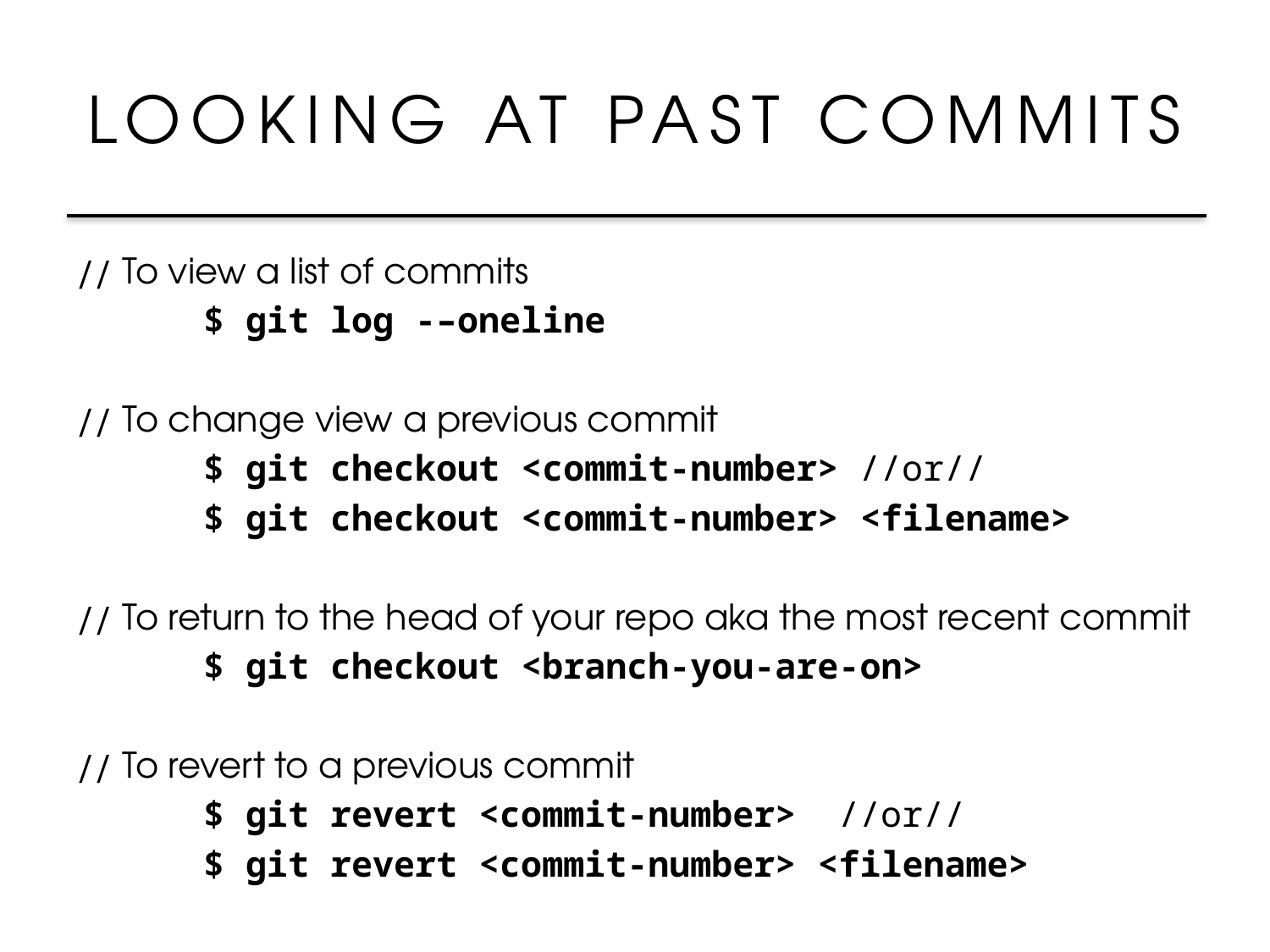

LOOKING AT PAST COMMITS
// To view a list of commits
	$ git log -–oneline

// To change view a previous commit
	$ git checkout <commit-number> //or//
	$ git checkout <commit-number> <filename>

// To return to the head of your repo aka the most recent commit
	$ git checkout <branch-you-are-on>

// To revert to a previous commit
	$ git revert <commit-number>	//or//
	$ git revert <commit-number> <filename>